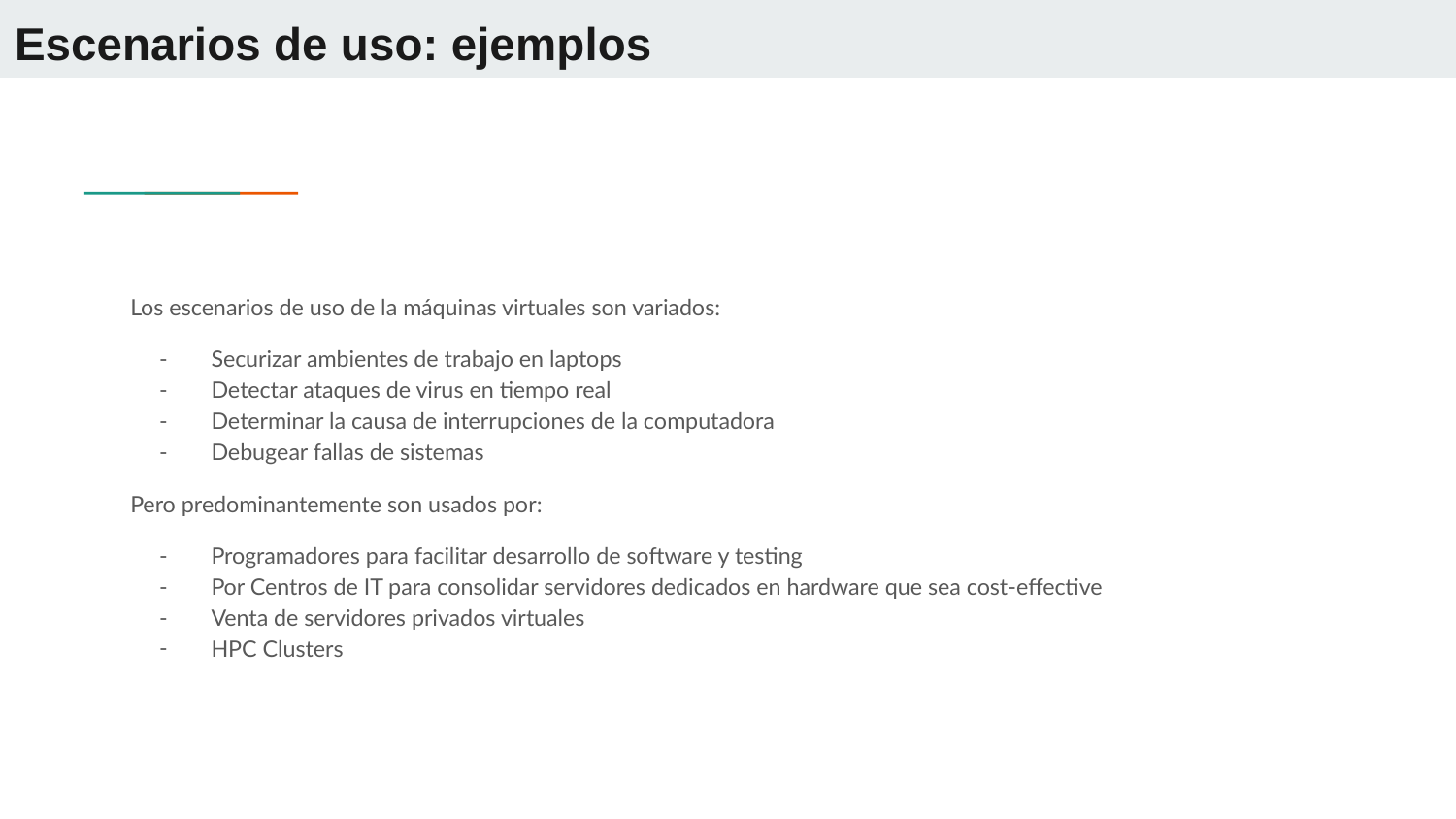

# Escenarios de uso: ejemplos
Los escenarios de uso de la máquinas virtuales son variados:
Securizar ambientes de trabajo en laptops
Detectar ataques de virus en tiempo real
Determinar la causa de interrupciones de la computadora
Debugear fallas de sistemas
Pero predominantemente son usados por:
Programadores para facilitar desarrollo de software y testing
Por Centros de IT para consolidar servidores dedicados en hardware que sea cost-effective
Venta de servidores privados virtuales
HPC Clusters